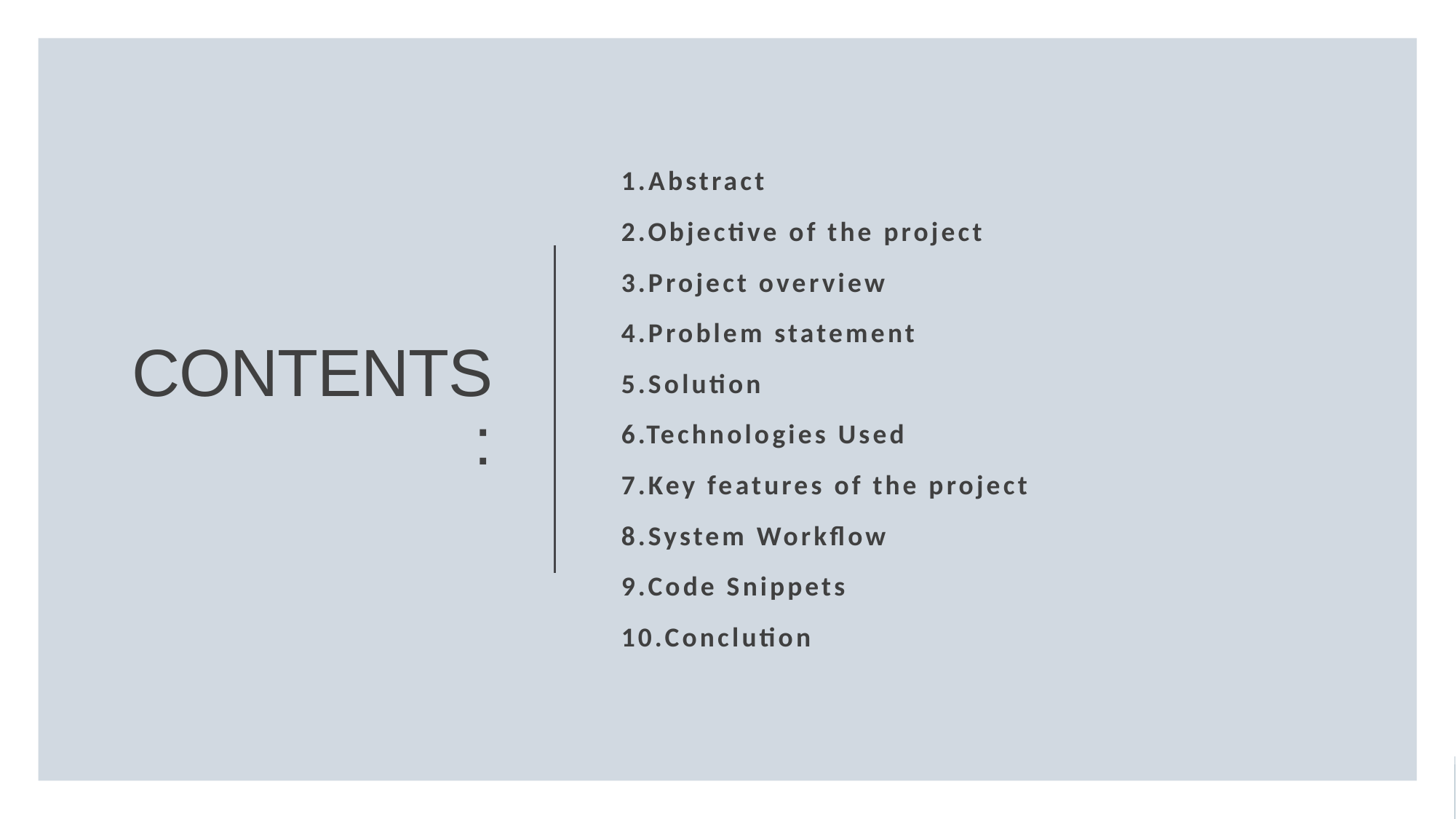

1.Abstract
   2.Objective of the project
   3.Project overview
   4.Problem statement
   5.Solution
   6.Technologies Used
   7.Key features of the project
   8.System Workflow
   9.Code Snippets
   10.Conclution
# CONTENTS :